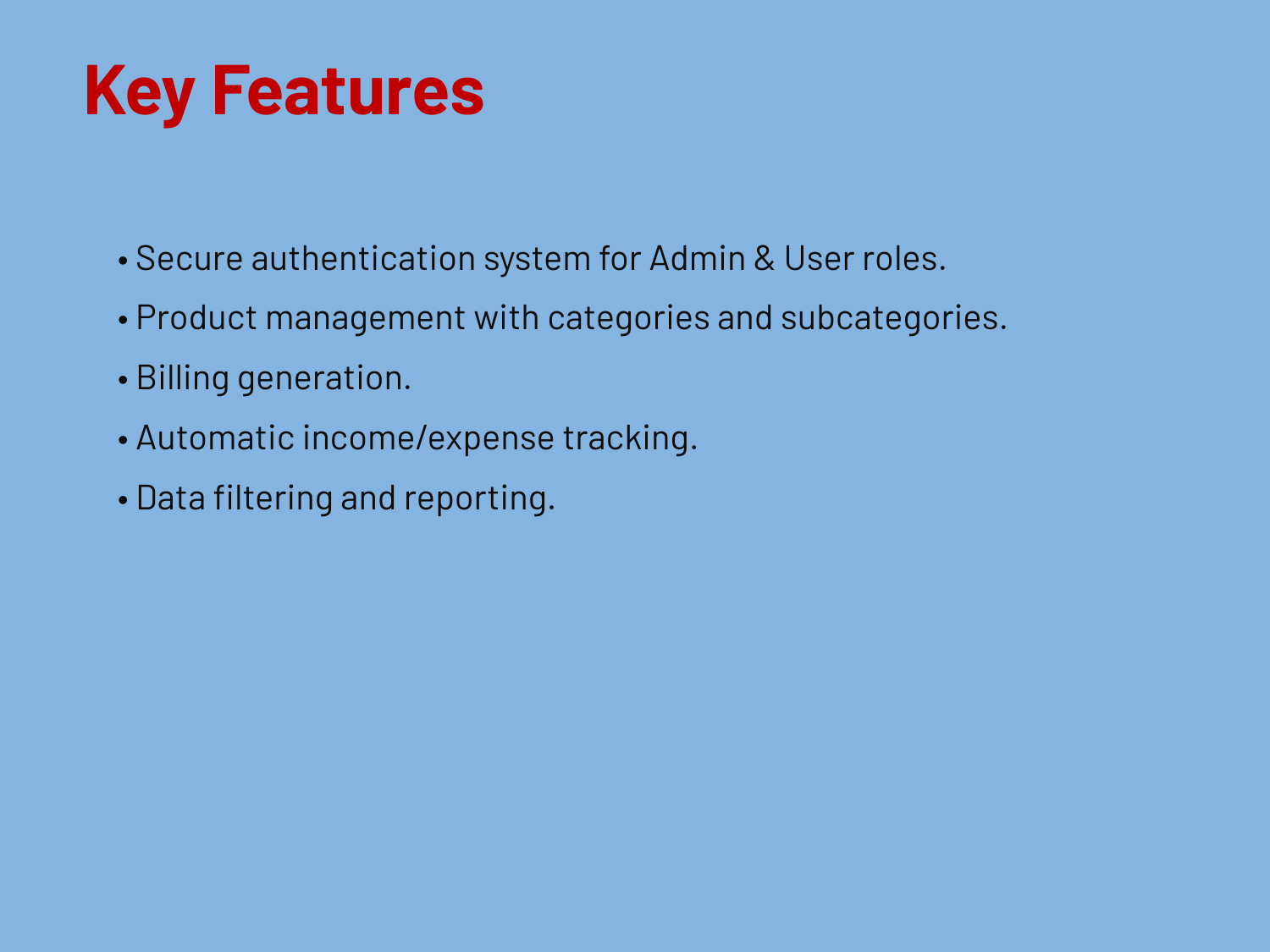

Key Features
#

• Secure authentication system for Admin & User roles.
• Product management with categories and subcategories.
• Billing generation.
• Automatic income/expense tracking.
• Data filtering and reporting.